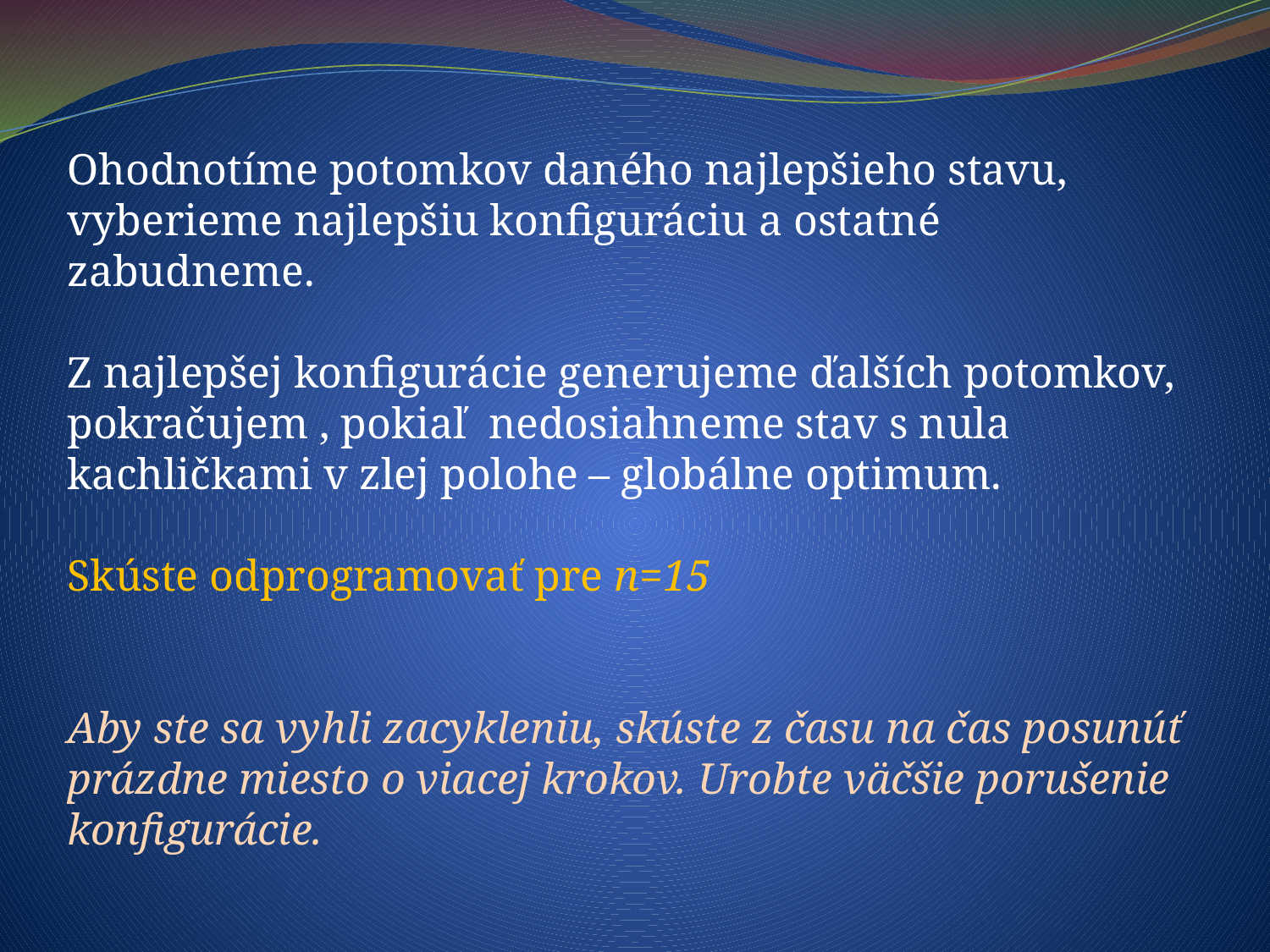

Ohodnotíme potomkov daného najlepšieho stavu, vyberieme najlepšiu konfiguráciu a ostatné zabudneme.

Z najlepšej konfigurácie generujeme ďalších potomkov,  pokračujem , pokiaľ  nedosiahneme stav s nula kachličkami v zlej polohe – globálne optimum.

Skúste odprogramovať pre n=15

Aby ste sa vyhli zacykleniu, skúste z času na čas posunúť prázdne miesto o viacej krokov. Urobte väčšie porušenie konfigurácie.